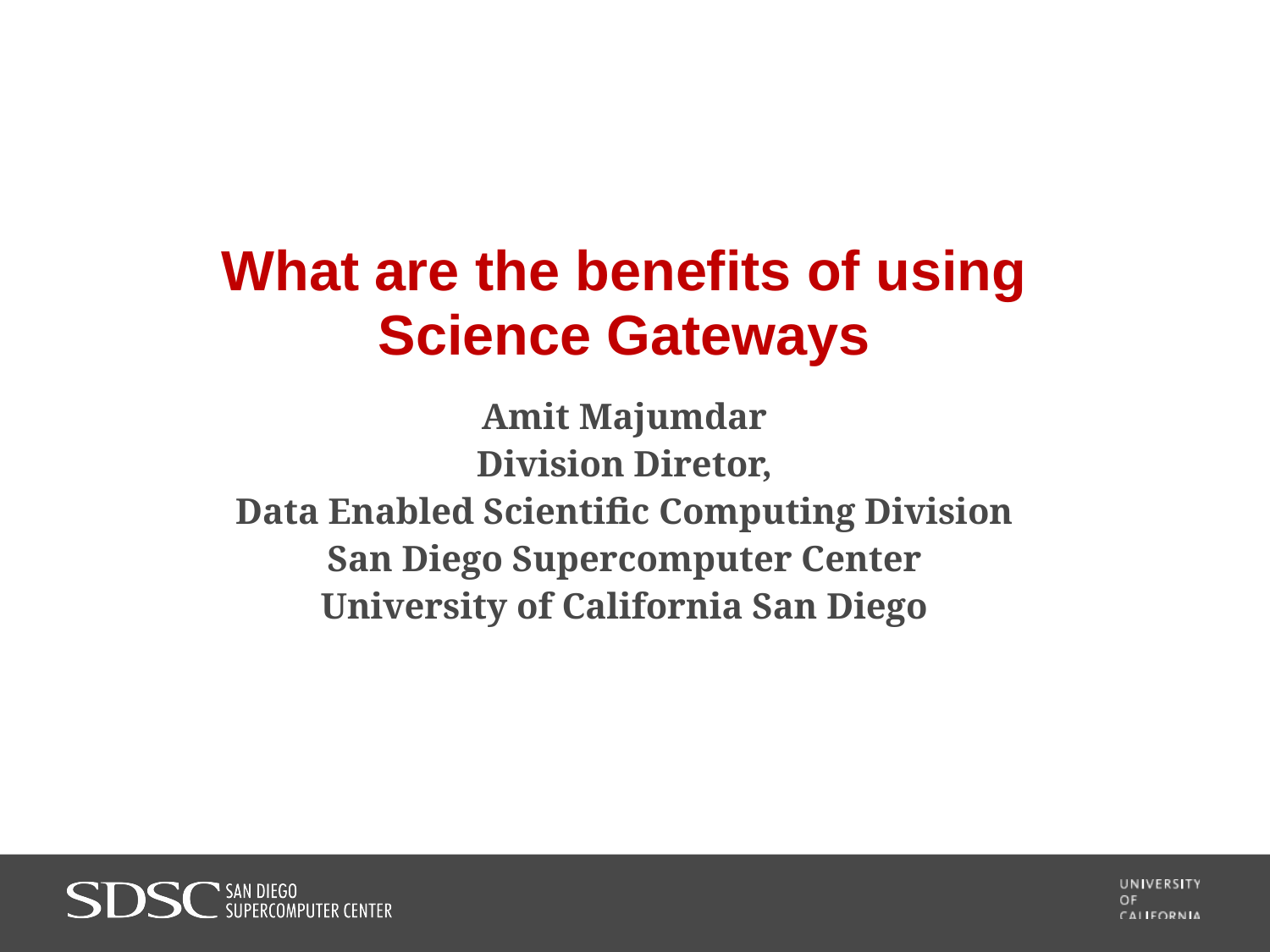

# What are the benefits of using Science Gateways
Amit Majumdar
Division Diretor,
Data Enabled Scientific Computing Division
San Diego Supercomputer Center
University of California San Diego